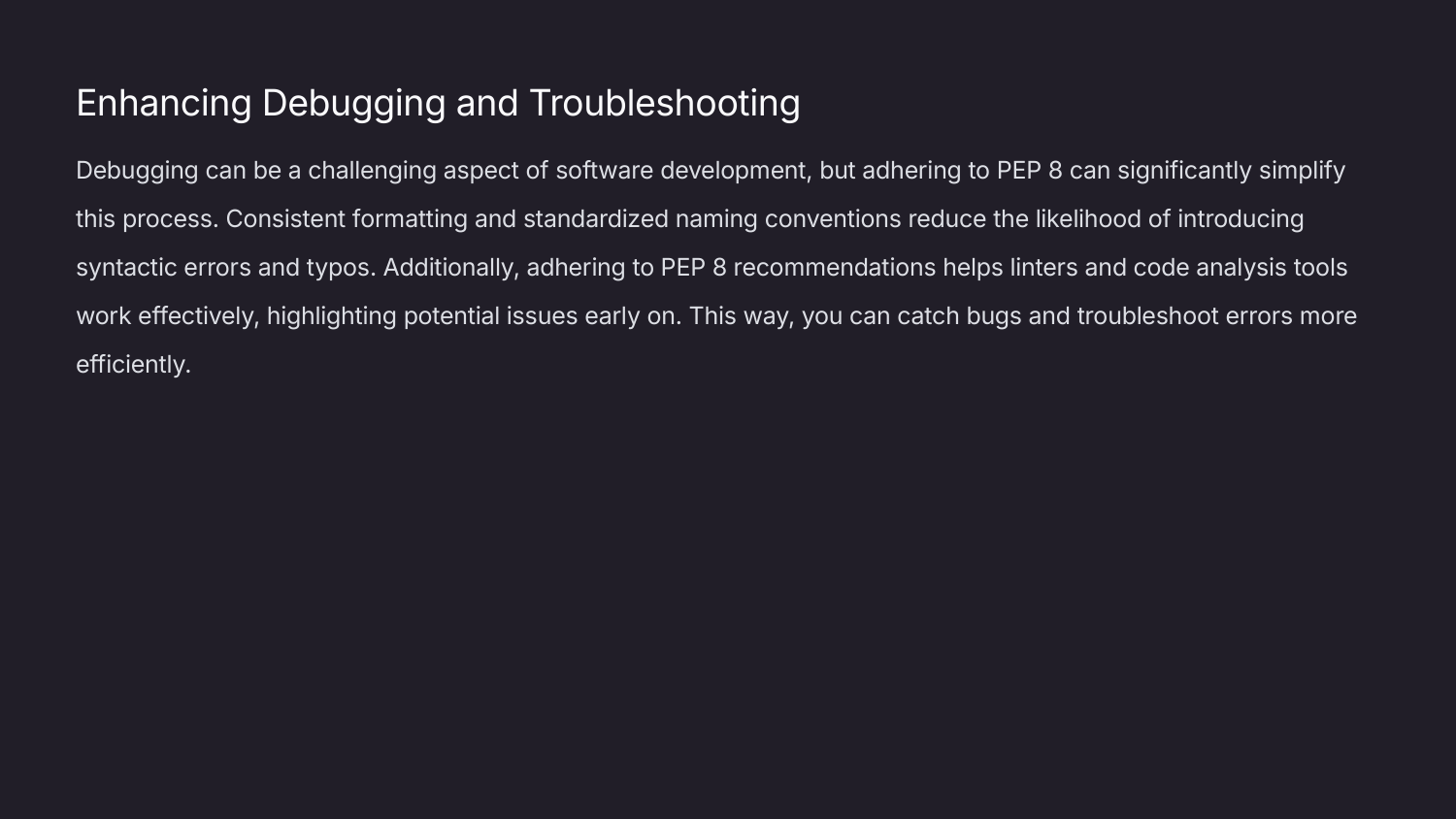

Enhancing Debugging and Troubleshooting
Debugging can be a challenging aspect of software development, but adhering to PEP 8 can significantly simplify this process. Consistent formatting and standardized naming conventions reduce the likelihood of introducing syntactic errors and typos. Additionally, adhering to PEP 8 recommendations helps linters and code analysis tools work effectively, highlighting potential issues early on. This way, you can catch bugs and troubleshoot errors more efficiently.